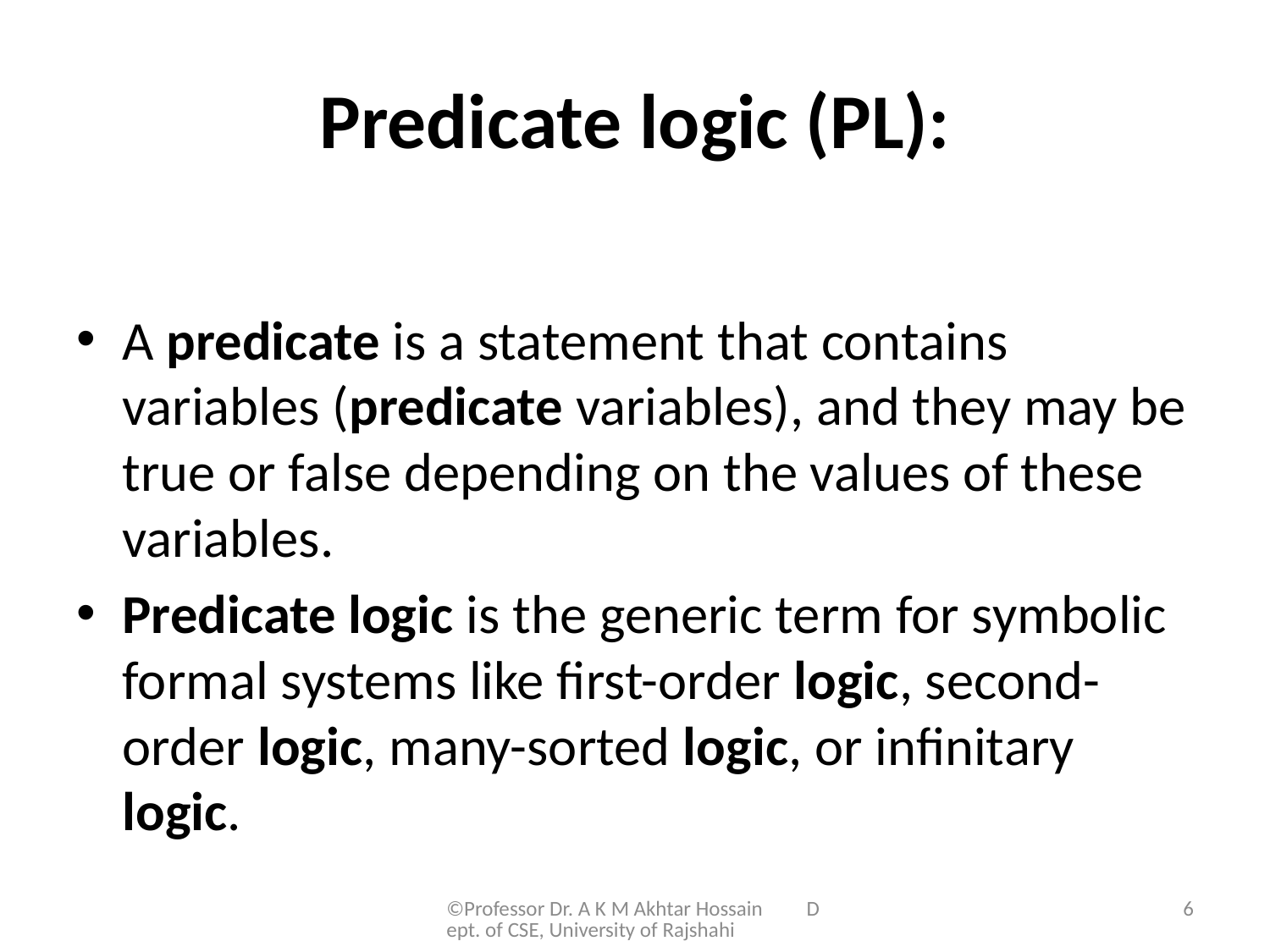

# Predicate logic (PL):

A predicate is a statement that contains variables (predicate variables), and they may be true or false depending on the values of these variables.
Predicate logic is the generic term for symbolic formal systems like first-order logic, second-order logic, many-sorted logic, or infinitary logic.

©Professor Dr. A K M Akhtar Hossain         Dept. of CSE, University of Rajshahi
6